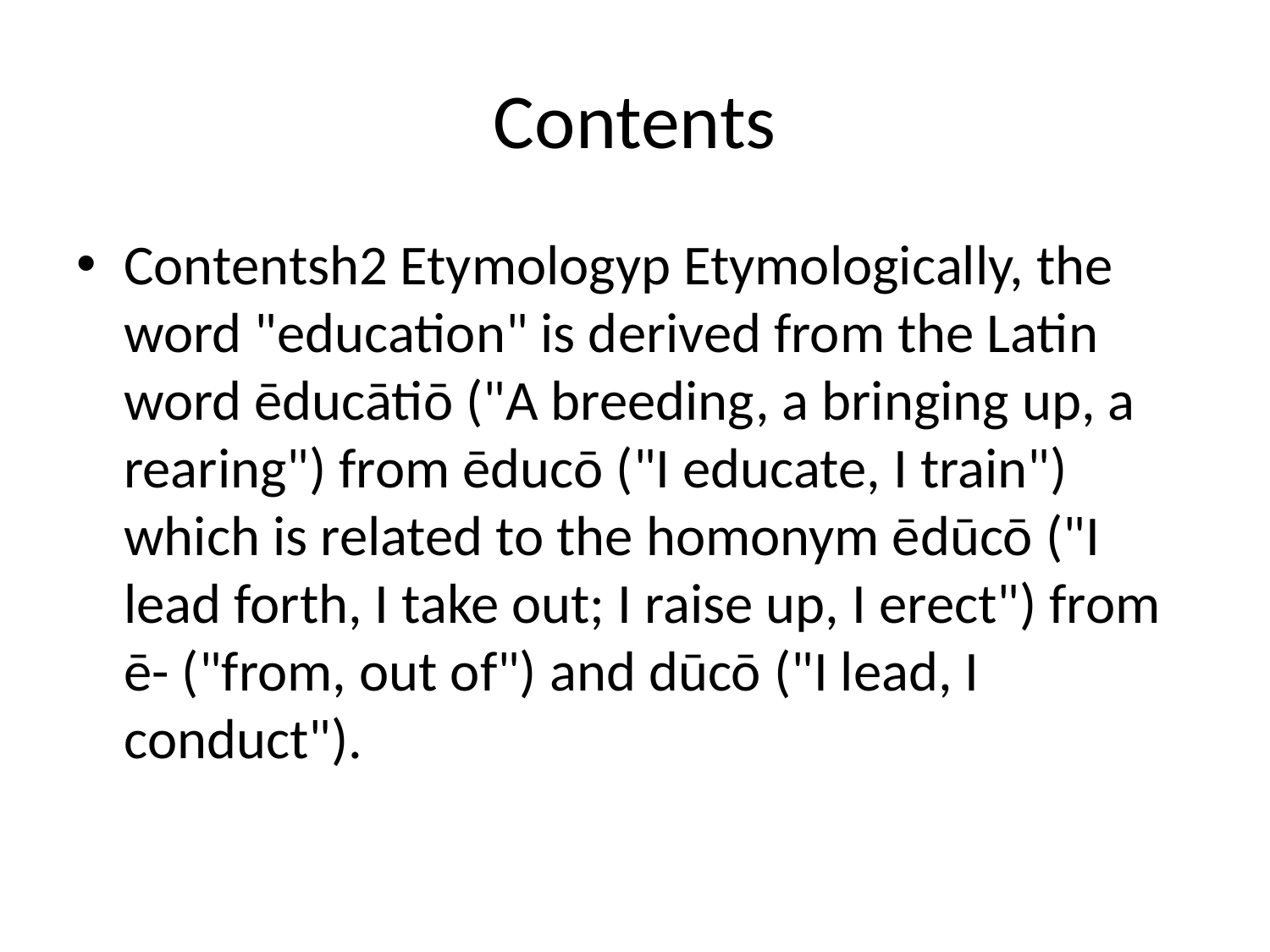

# Contents
Contentsh2 Etymologyp Etymologically, the word "education" is derived from the Latin word ēducātiō ("A breeding, a bringing up, a rearing") from ēducō ("I educate, I train") which is related to the homonym ēdūcō ("I lead forth, I take out; I raise up, I erect") from ē- ("from, out of") and dūcō ("I lead, I conduct").